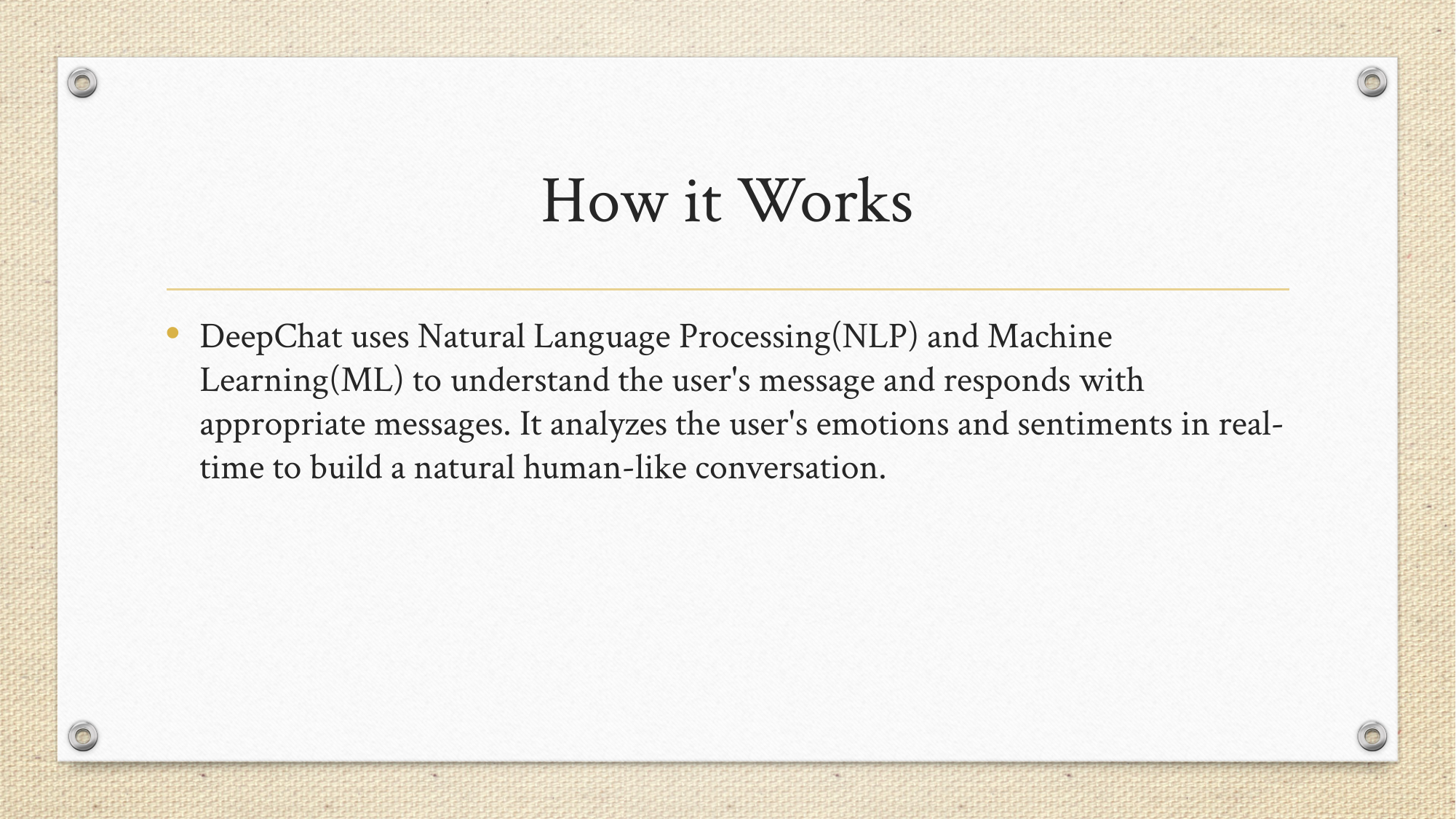

# How it Works
DeepChat uses Natural Language Processing(NLP) and Machine Learning(ML) to understand the user's message and responds with appropriate messages. It analyzes the user's emotions and sentiments in real-time to build a natural human-like conversation.